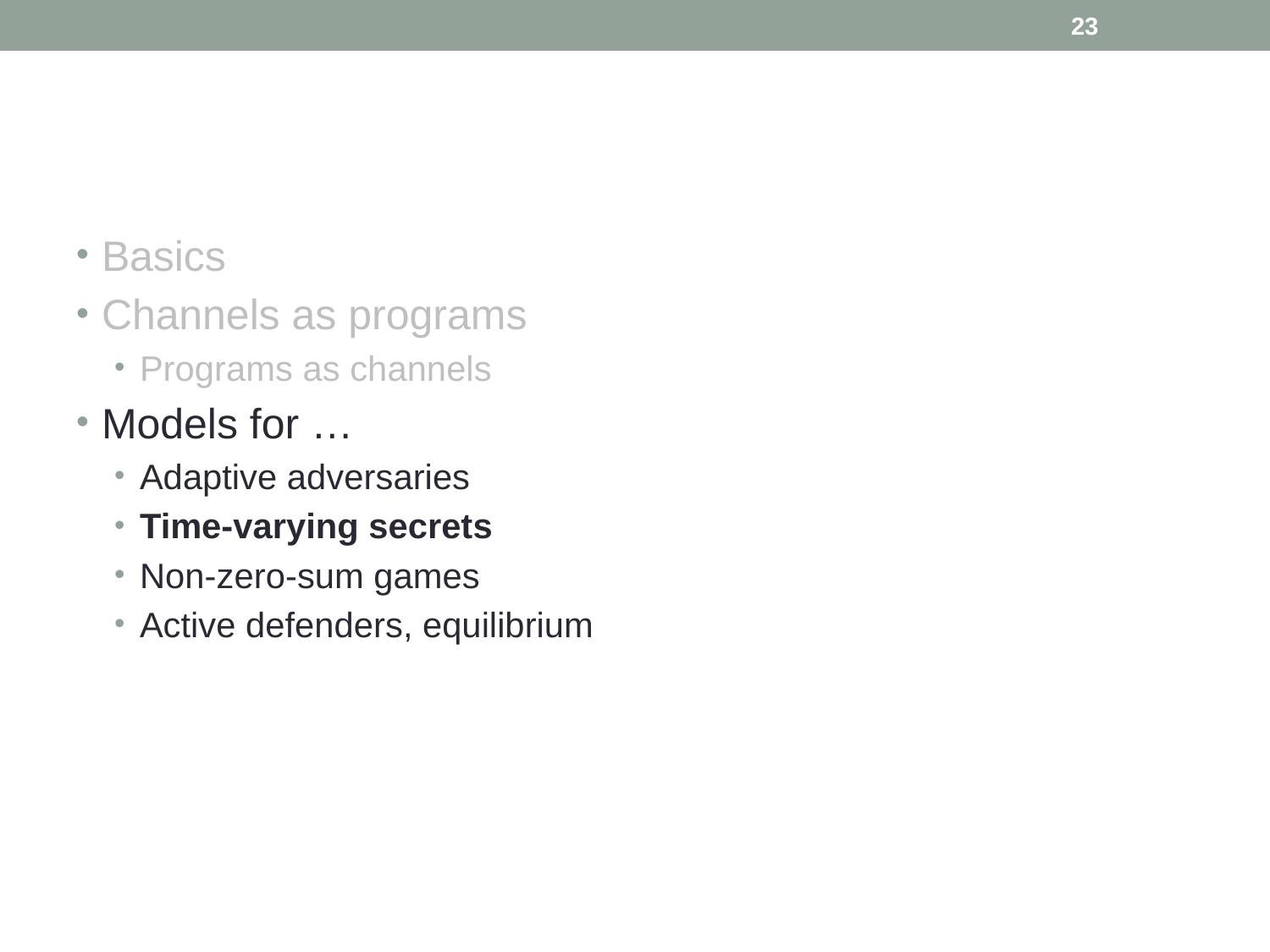

23
#
Basics
Channels as programs
Programs as channels
Models for …
Adaptive adversaries
Time-varying secrets
Non-zero-sum games
Active defenders, equilibrium